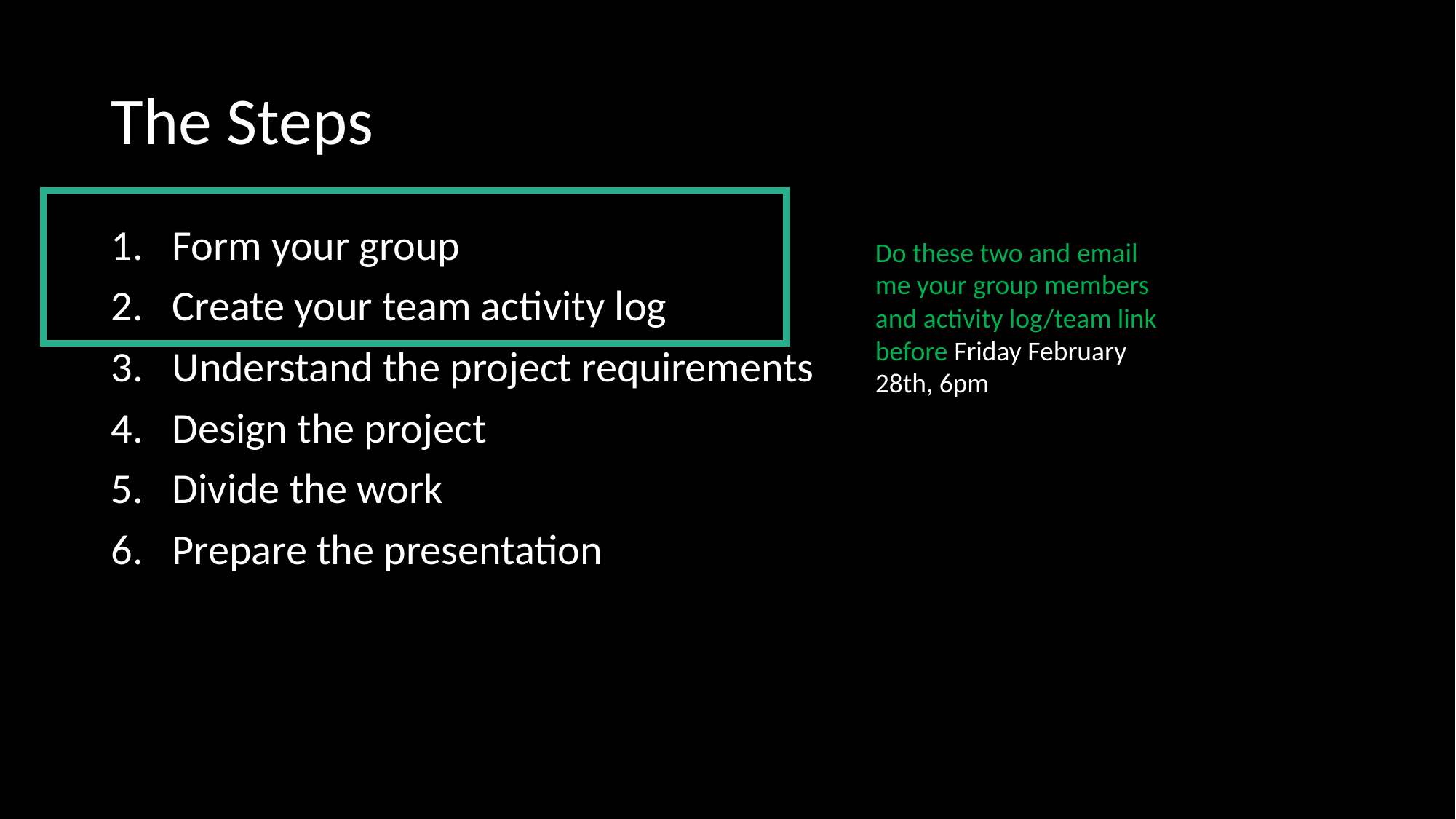

# The Steps

Form your group
Create your team activity log
Understand the project requirements
Design the project
Divide the work
Prepare the presentation
Do these two and email me your group members and activity log/team link before Friday February 28th, 6pm